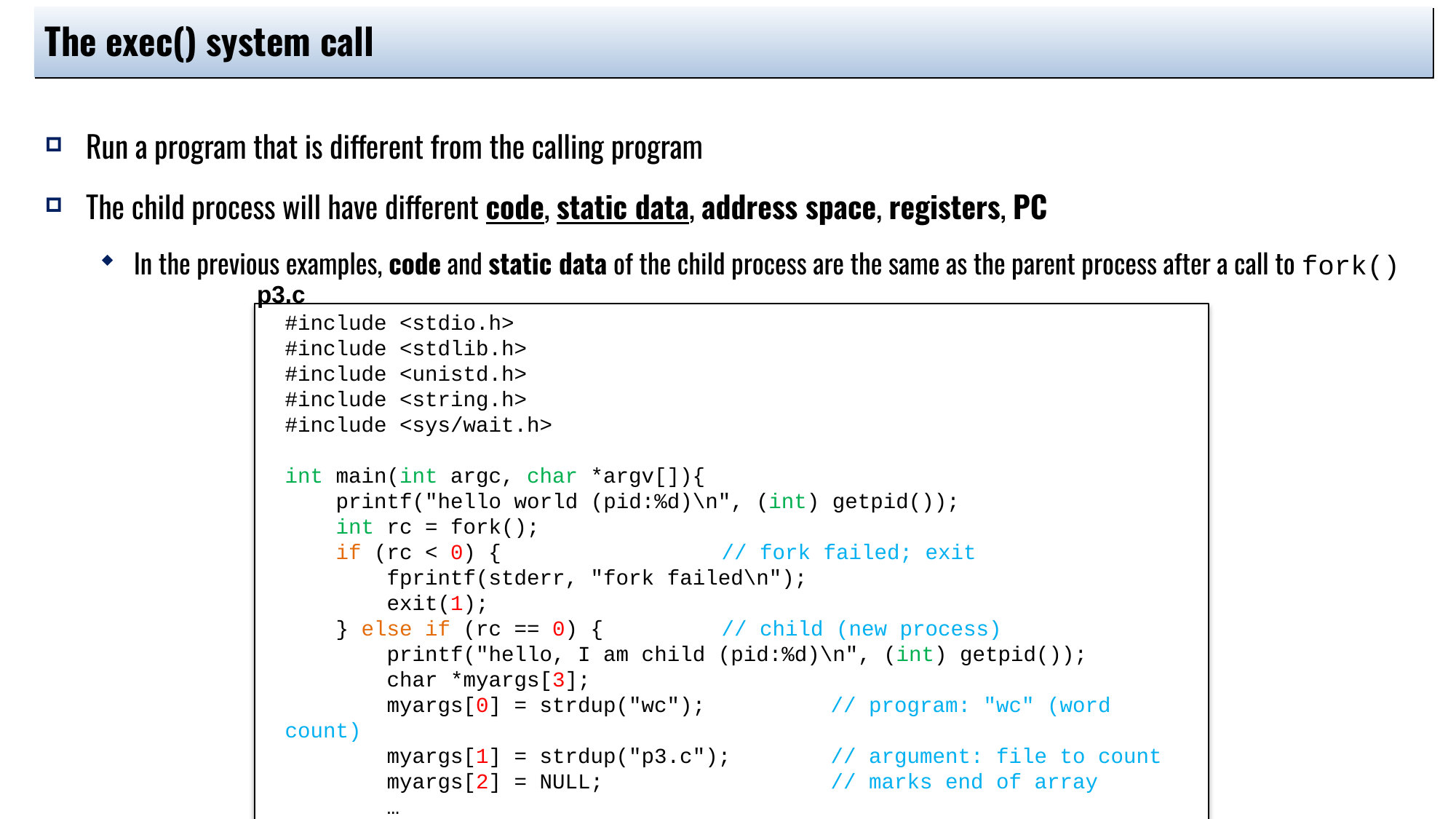

# The exec() system call
Run a program that is different from the calling program
The child process will have different code, static data, address space, registers, PC
In the previous examples, code and static data of the child process are the same as the parent process after a call to fork()
p3.c
#include <stdio.h>
#include <stdlib.h>
#include <unistd.h>
#include <string.h>
#include <sys/wait.h>

int main(int argc, char *argv[]){
    printf("hello world (pid:%d)\n", (int) getpid());
    int rc = fork();
    if (rc < 0) { 		// fork failed; exit
        fprintf(stderr, "fork failed\n");
        exit(1);
    } else if (rc == 0) { 	// child (new process)
        printf("hello, I am child (pid:%d)\n", (int) getpid());
        char *myargs[3];
        myargs[0] = strdup("wc"); 		// program: "wc" (word count)
        myargs[1] = strdup("p3.c"); 	// argument: file to count
        myargs[2] = NULL; 		// marks end of array
        …